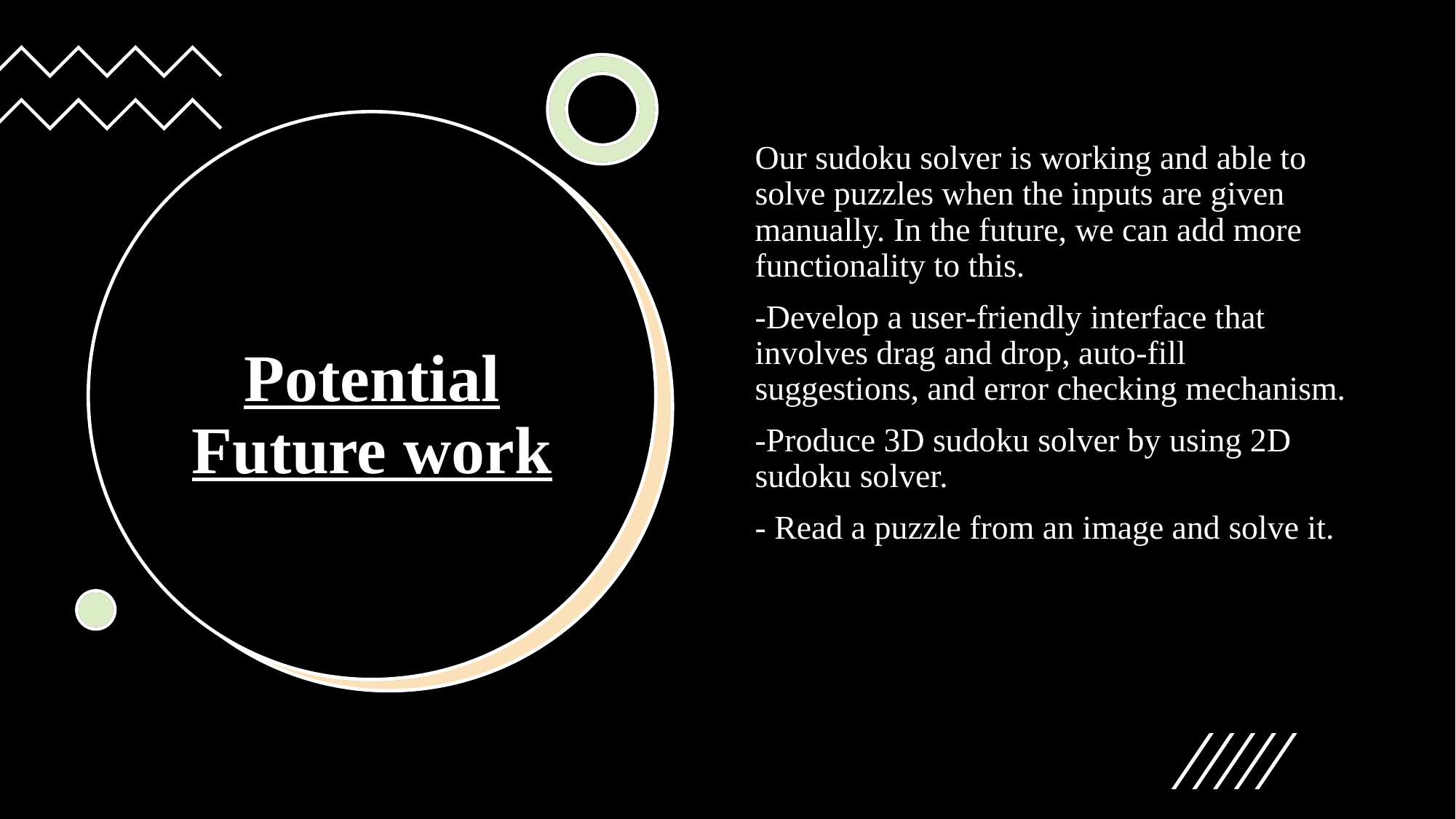

Our sudoku solver is working and able to solve puzzles when the inputs are given manually. In the future, we can add more functionality to this.
-Develop a user-friendly interface that involves drag and drop, auto-fill suggestions, and error checking mechanism.
-Produce 3D sudoku solver by using 2D sudoku solver.
- Read a puzzle from an image and solve it.
# Potential Future work